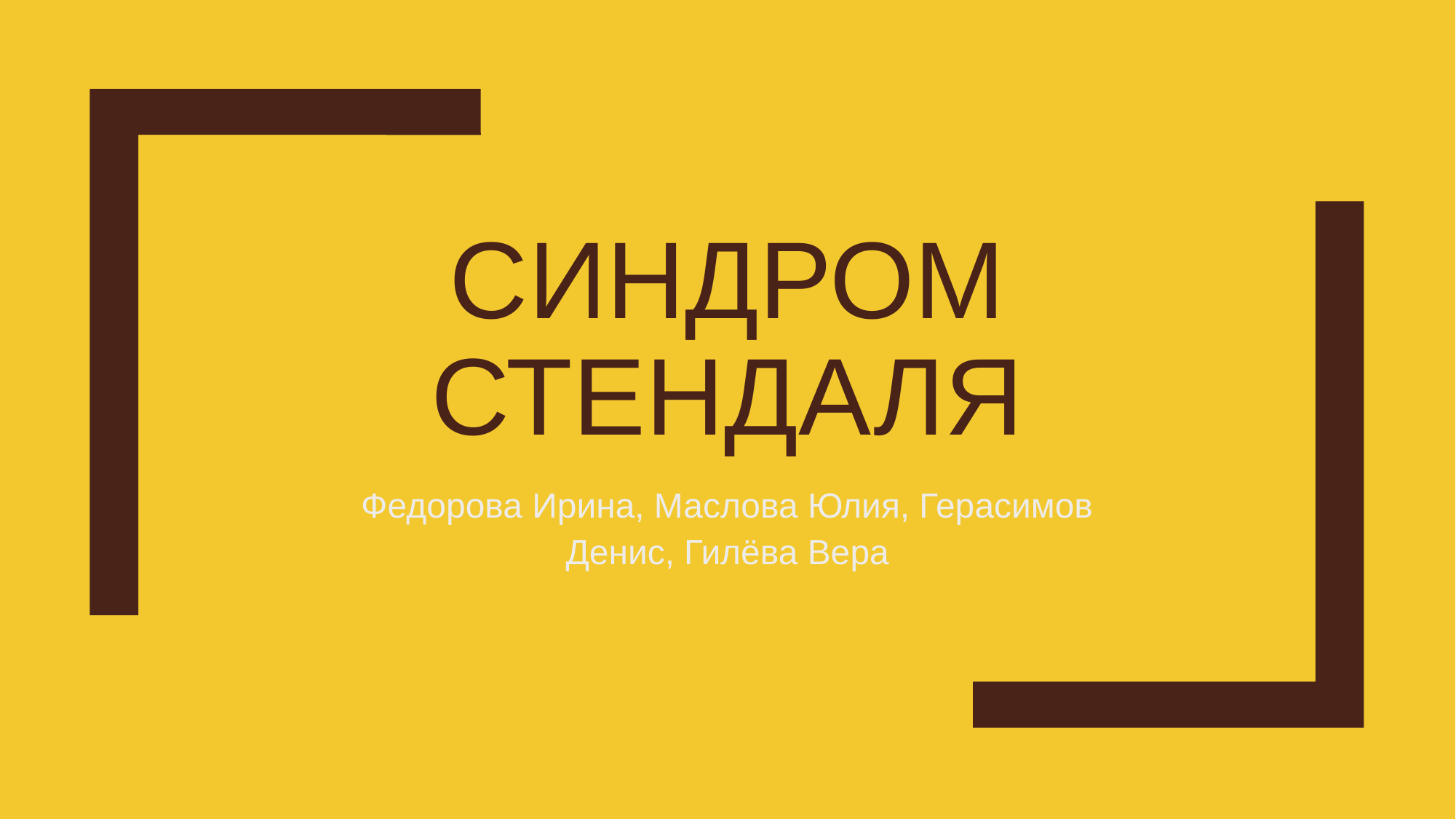

# Синдром Стендаля
Федорова Ирина, Маслова Юлия, Герасимов Денис, Гилёва Вера